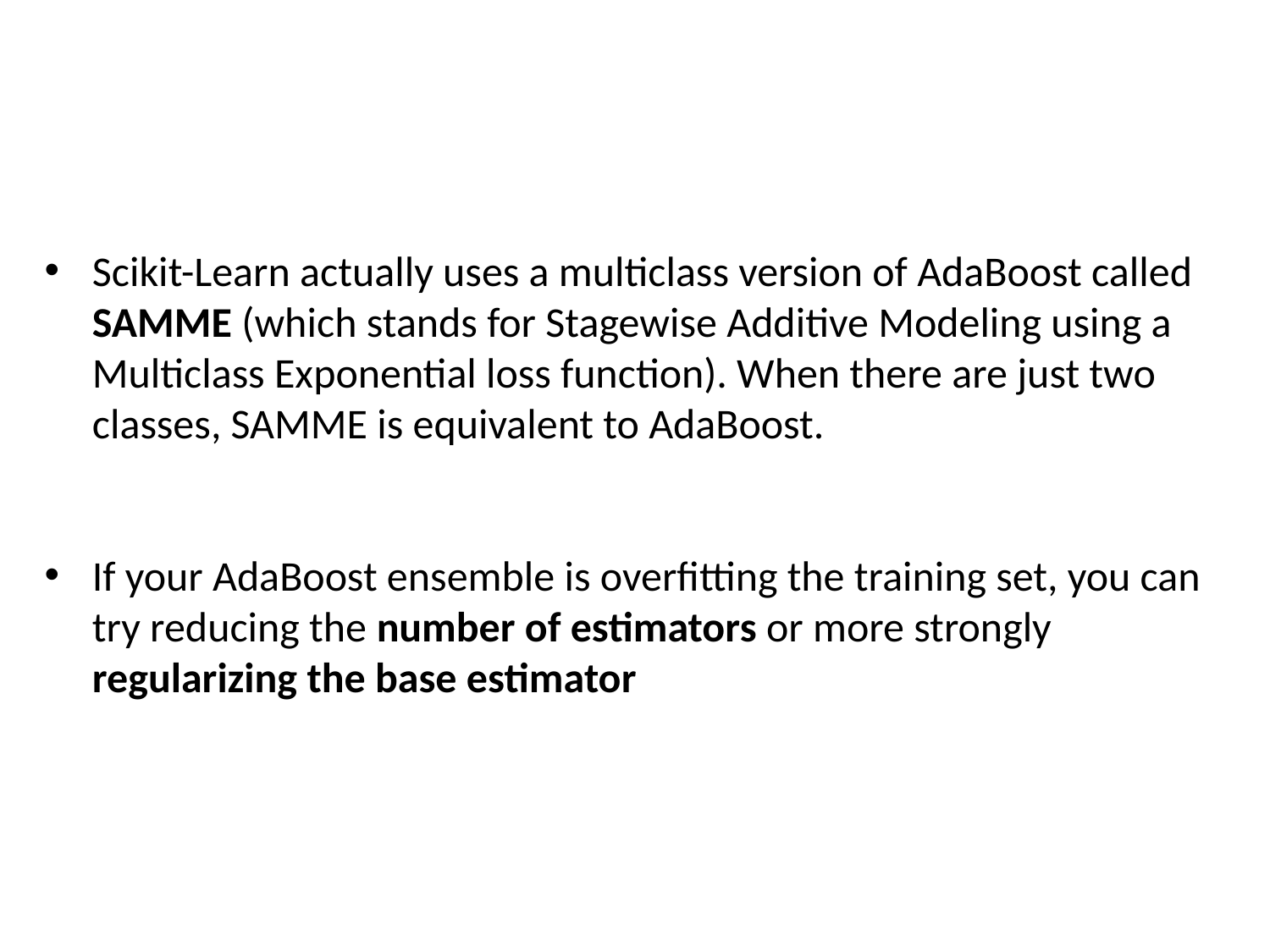

#

Scikit-Learn actually uses a multiclass version of AdaBoost called SAMME (which stands for Stagewise Additive Modeling using a Multiclass Exponential loss function). When there are just two classes, SAMME is equivalent to AdaBoost.

If your AdaBoost ensemble is overfitting the training set, you can try reducing the number of estimators or more strongly regularizing the base estimator